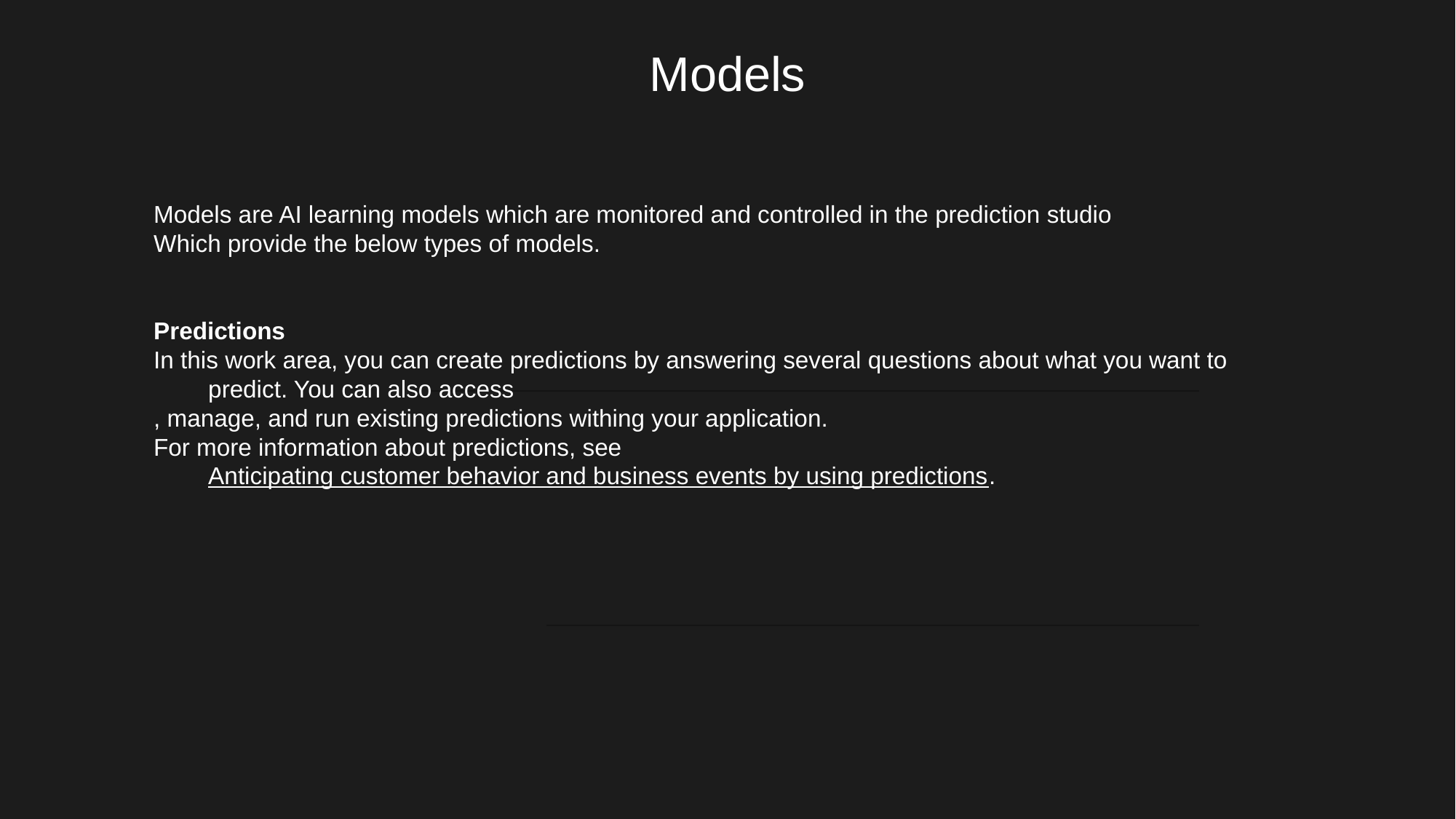

# Models
Models are AI learning models which are monitored and controlled in the prediction studio
Which provide the below types of models.

Predictions
In this work area, you can create predictions by answering several questions about what you want to predict. You can also access
, manage, and run existing predictions withing your application.
For more information about predictions, see Anticipating customer behavior and business events by using predictions.